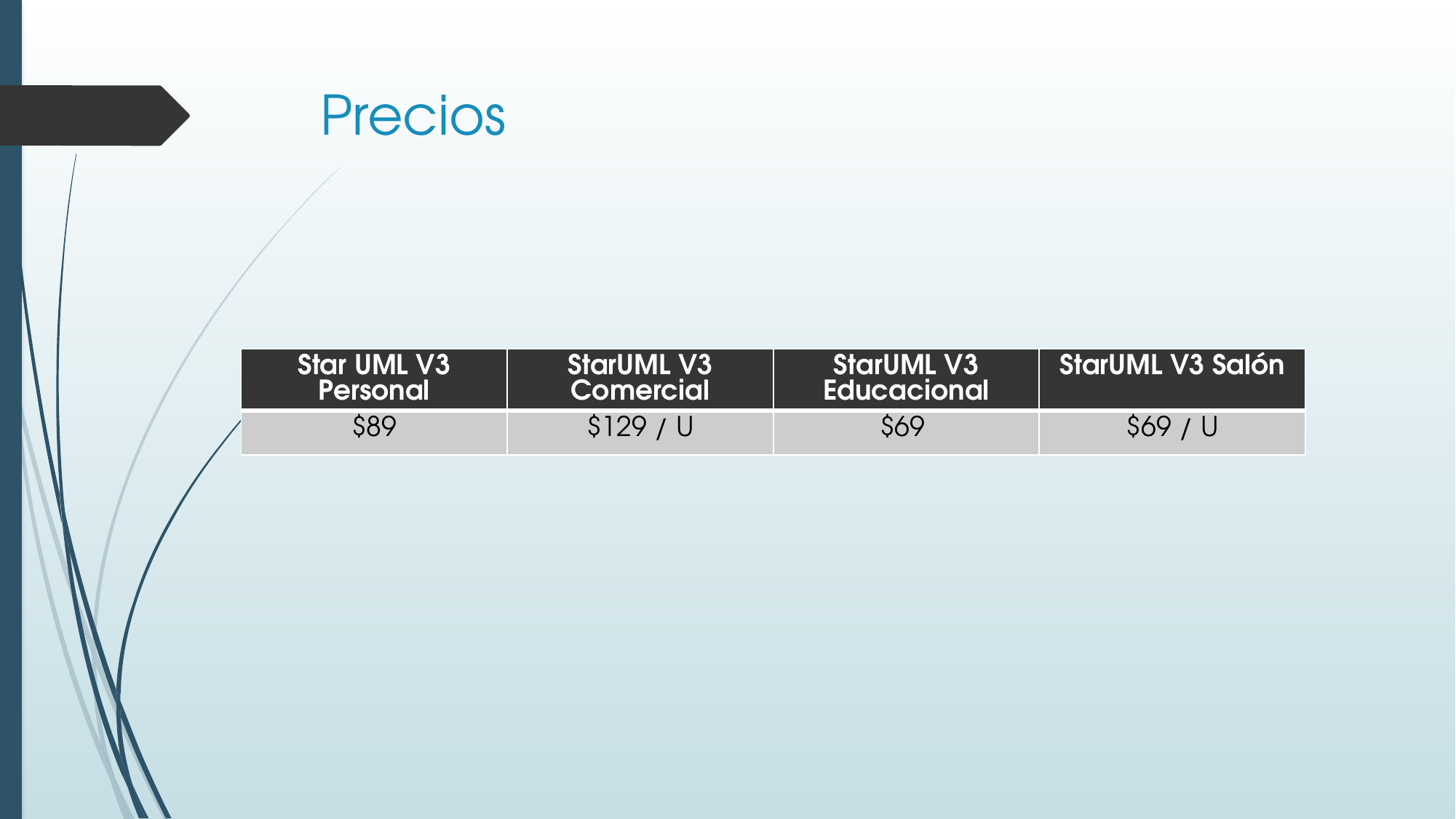

# Precios
| Star UML V3 Personal | StarUML V3 Comercial | StarUML V3 Educacional | StarUML V3 Salón |
| --- | --- | --- | --- |
| $89 | $129 / U | $69 | $69 / U |